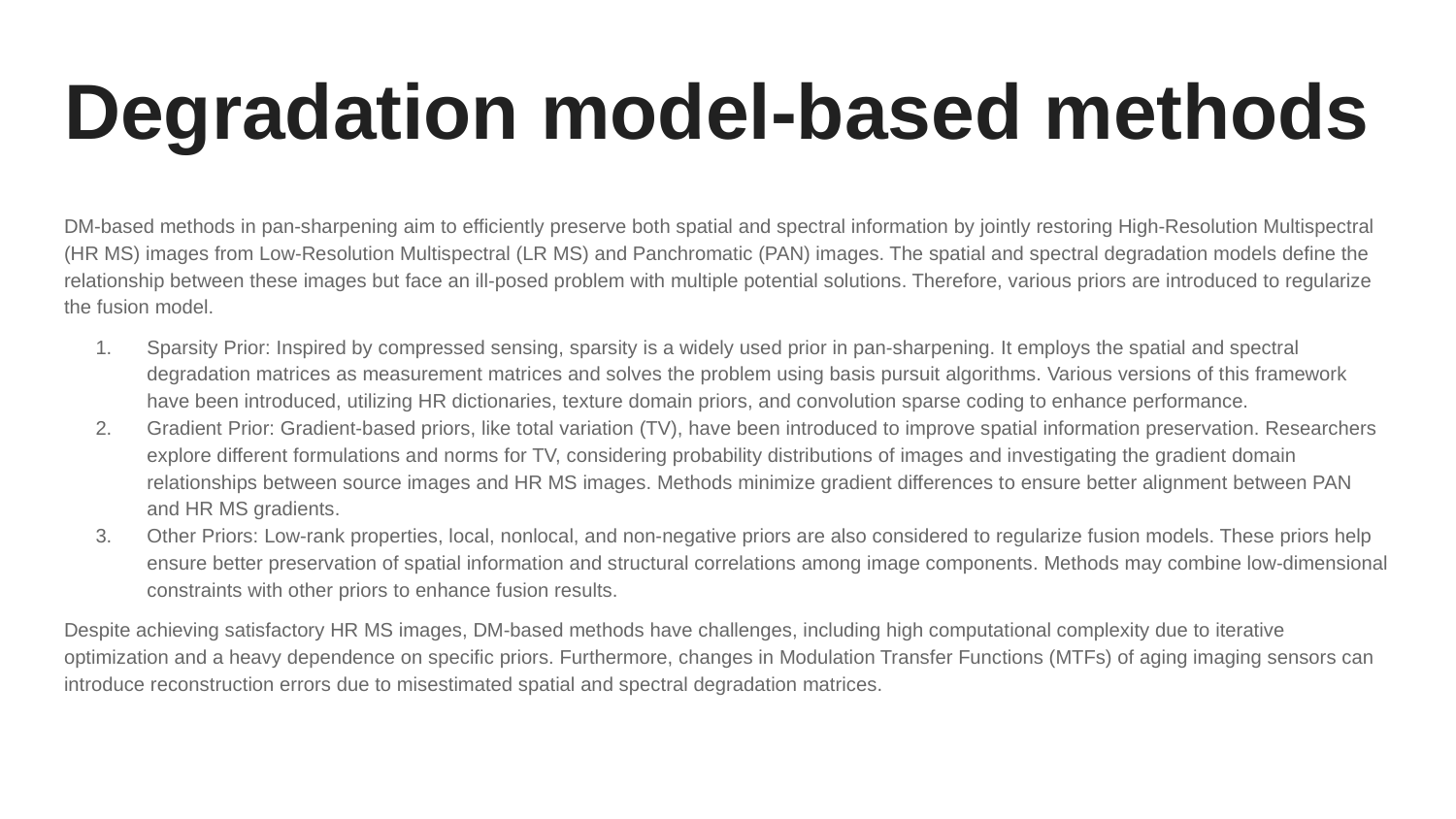

# Degradation model-based methods
DM-based methods in pan-sharpening aim to efficiently preserve both spatial and spectral information by jointly restoring High-Resolution Multispectral (HR MS) images from Low-Resolution Multispectral (LR MS) and Panchromatic (PAN) images. The spatial and spectral degradation models define the relationship between these images but face an ill-posed problem with multiple potential solutions. Therefore, various priors are introduced to regularize the fusion model.
Sparsity Prior: Inspired by compressed sensing, sparsity is a widely used prior in pan-sharpening. It employs the spatial and spectral degradation matrices as measurement matrices and solves the problem using basis pursuit algorithms. Various versions of this framework have been introduced, utilizing HR dictionaries, texture domain priors, and convolution sparse coding to enhance performance.
Gradient Prior: Gradient-based priors, like total variation (TV), have been introduced to improve spatial information preservation. Researchers explore different formulations and norms for TV, considering probability distributions of images and investigating the gradient domain relationships between source images and HR MS images. Methods minimize gradient differences to ensure better alignment between PAN and HR MS gradients.
Other Priors: Low-rank properties, local, nonlocal, and non-negative priors are also considered to regularize fusion models. These priors help ensure better preservation of spatial information and structural correlations among image components. Methods may combine low-dimensional constraints with other priors to enhance fusion results.
Despite achieving satisfactory HR MS images, DM-based methods have challenges, including high computational complexity due to iterative optimization and a heavy dependence on specific priors. Furthermore, changes in Modulation Transfer Functions (MTFs) of aging imaging sensors can introduce reconstruction errors due to misestimated spatial and spectral degradation matrices.